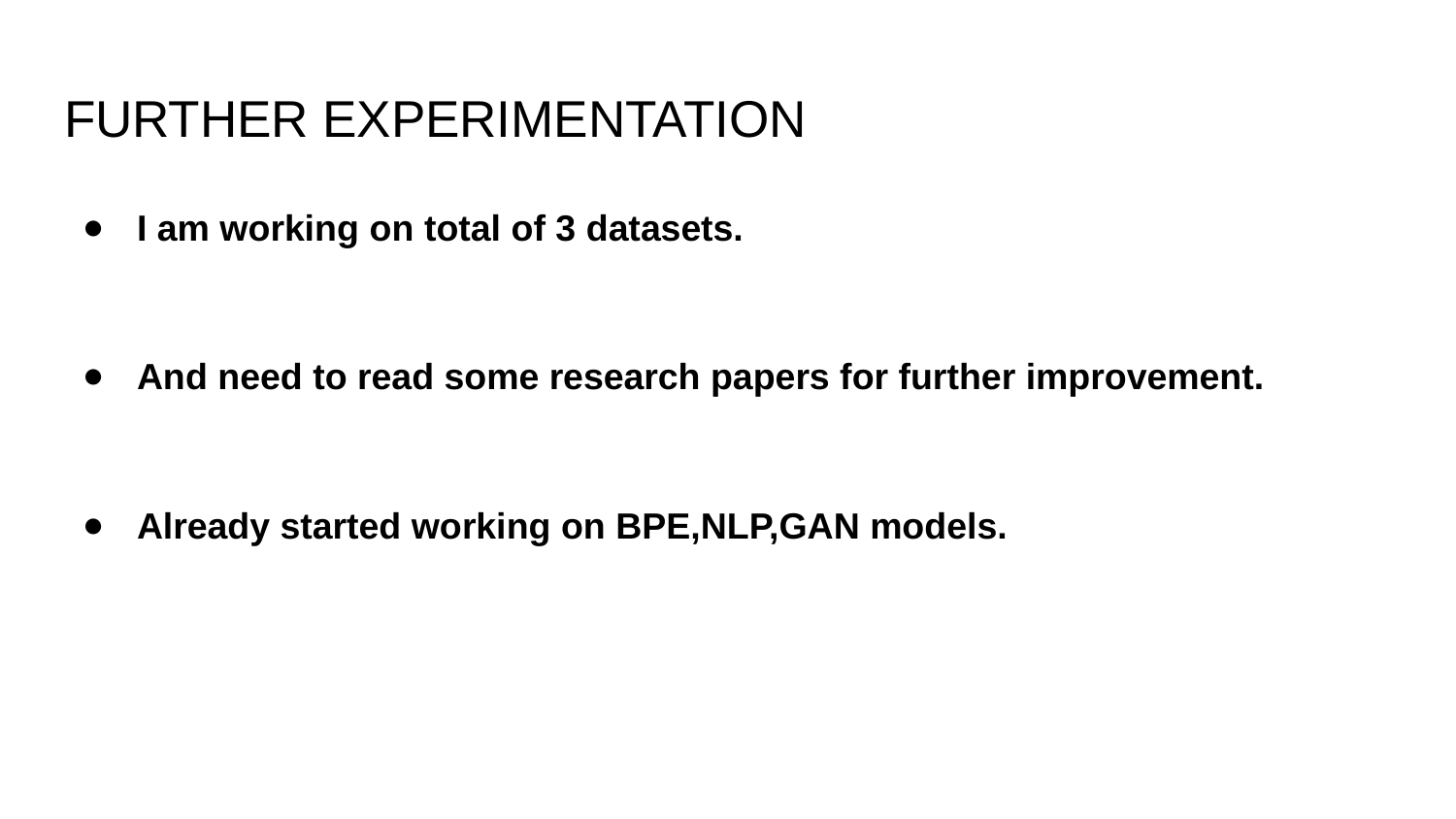

# FURTHER EXPERIMENTATION
I am working on total of 3 datasets.

And need to read some research papers for further improvement.

Already started working on BPE,NLP,GAN models.